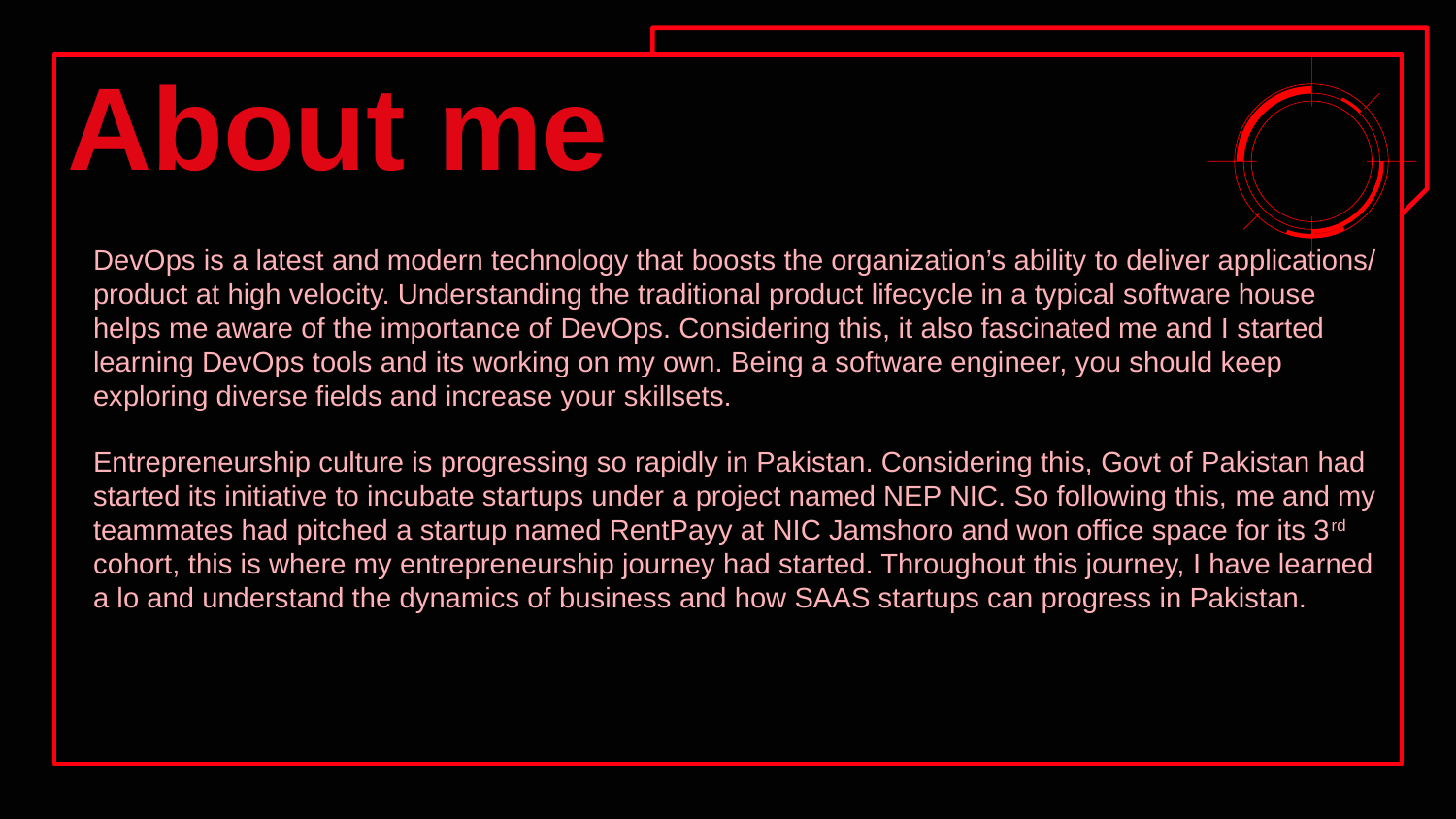

# About me

DevOps is a latest and modern technology that boosts the organization’s ability to deliver applications/ product at high velocity. Understanding the traditional product lifecycle in a typical software house helps me aware of the importance of DevOps. Considering this, it also fascinated me and I started learning DevOps tools and its working on my own. Being a software engineer, you should keep exploring diverse fields and increase your skillsets.
Entrepreneurship culture is progressing so rapidly in Pakistan. Considering this, Govt of Pakistan had started its initiative to incubate startups under a project named NEP NIC. So following this, me and my teammates had pitched a startup named RentPayy at NIC Jamshoro and won office space for its 3rd cohort, this is where my entrepreneurship journey had started. Throughout this journey, I have learned a lo and understand the dynamics of business and how SAAS startups can progress in Pakistan.